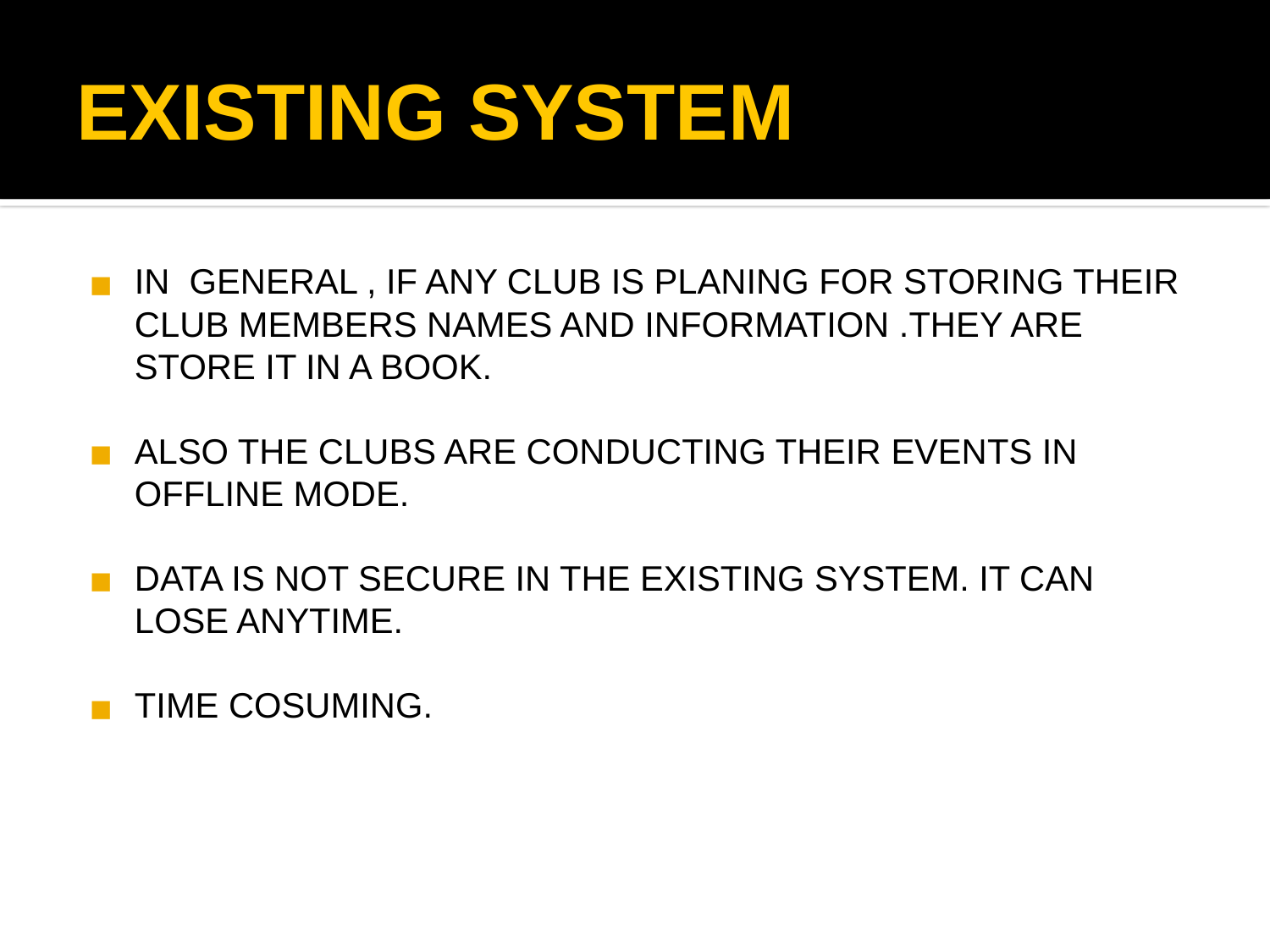

# EXISTING SYSTEM
IN  GENERAL , IF ANY CLUB IS PLANING FOR STORING THEIR CLUB MEMBERS NAMES AND INFORMATION .THEY ARE  STORE IT IN A BOOK.

ALSO THE CLUBS ARE CONDUCTING THEIR EVENTS IN OFFLINE MODE.
DATA IS NOT SECURE IN THE EXISTING SYSTEM. IT CAN LOSE ANYTIME.

TIME COSUMING.